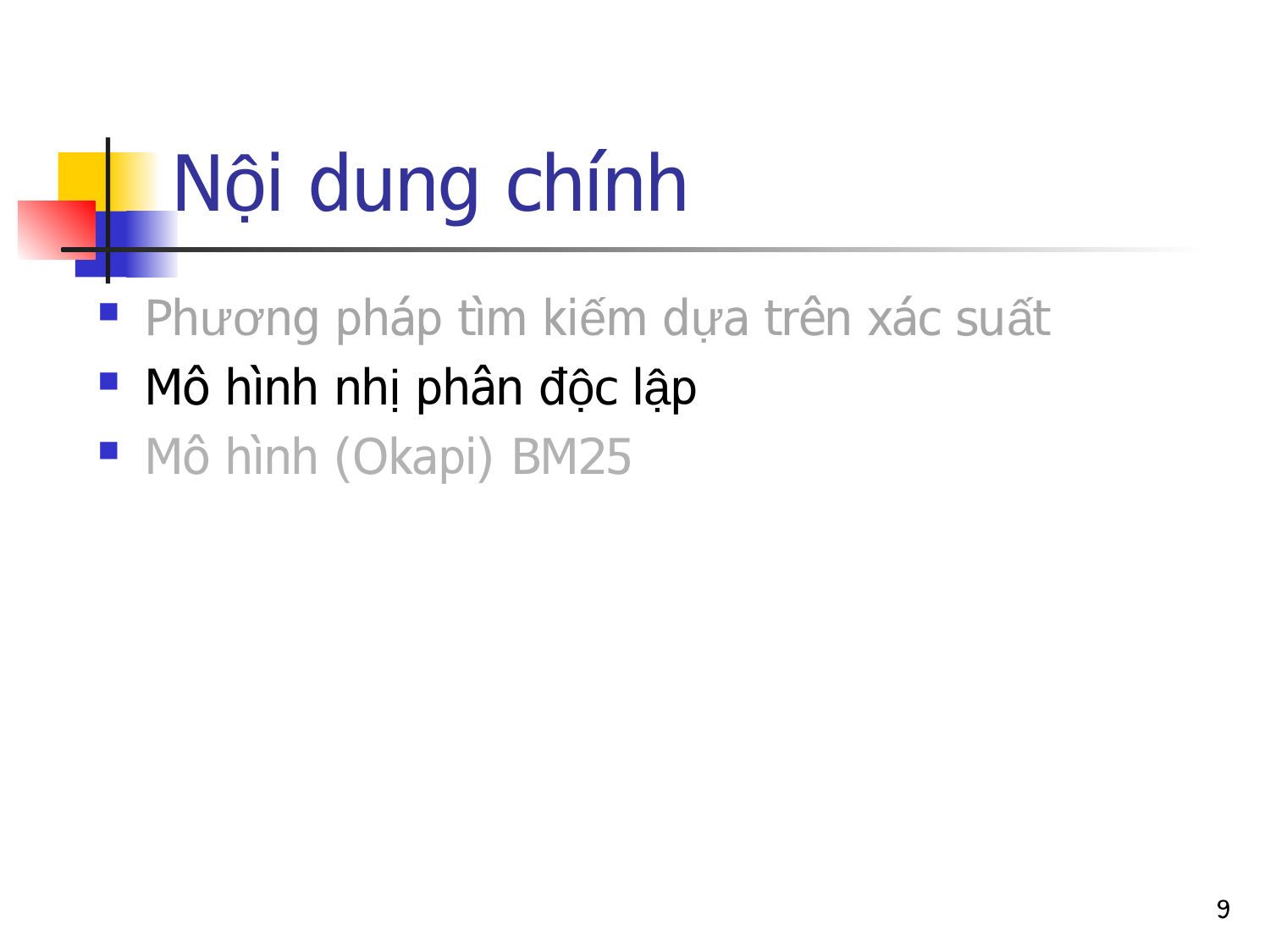

# Nội dung chính
Phương pháp tìm kiếm dựa trên xác suất
Mô hình nhị phân độc lập
Mô hình (Okapi) BM25
9